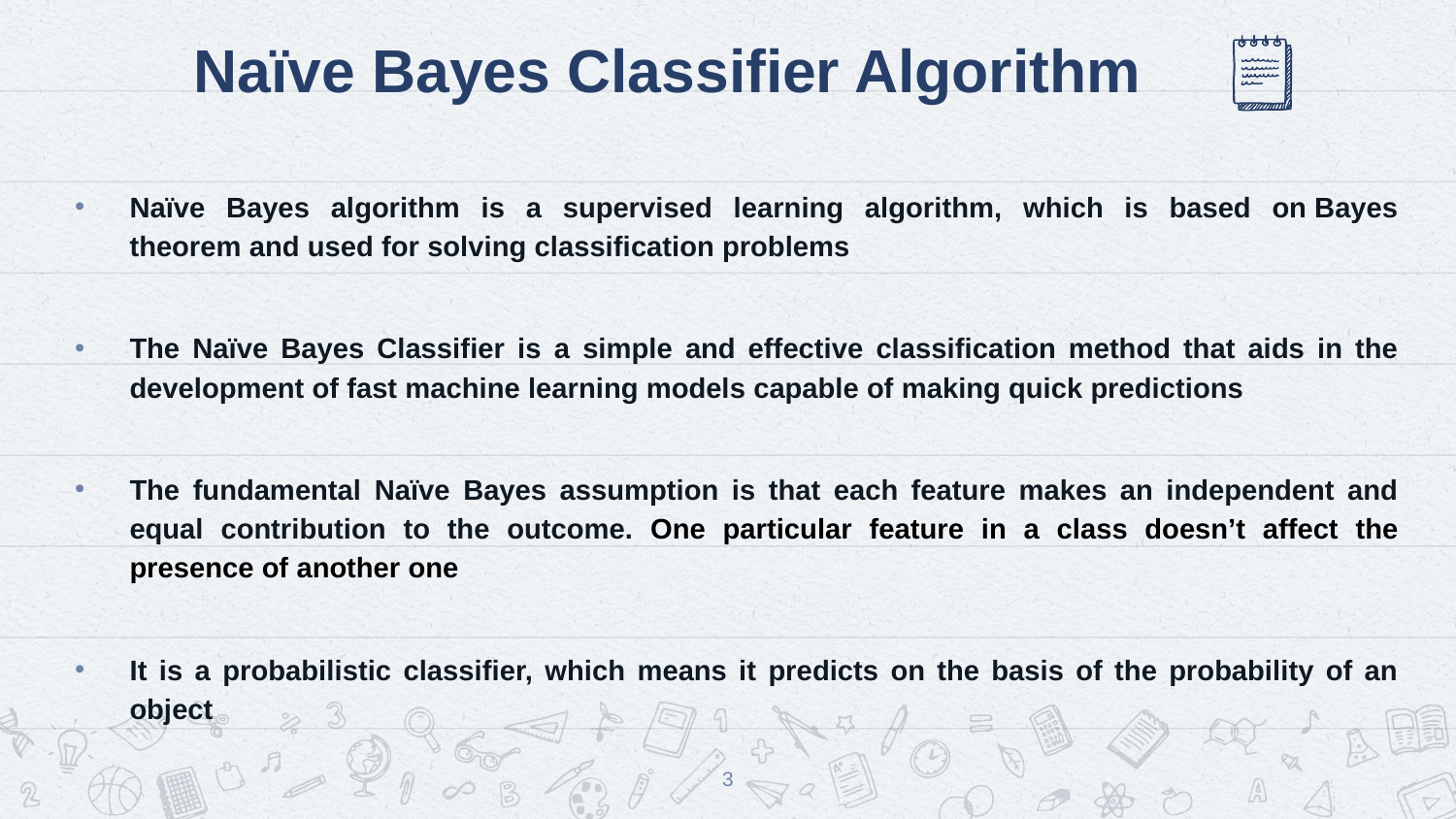

# Naïve Bayes Classifier Algorithm

Naïve Bayes algorithm is a supervised learning algorithm, which is based on Bayes theorem and used for solving classification problems

The Naïve Bayes Classifier is a simple and effective classification method that aids in the development of fast machine learning models capable of making quick predictions

The fundamental Naïve Bayes assumption is that each feature makes an independent and equal contribution to the outcome. One particular feature in a class doesn’t affect the presence of another one

It is a probabilistic classifier, which means it predicts on the basis of the probability of an object

3